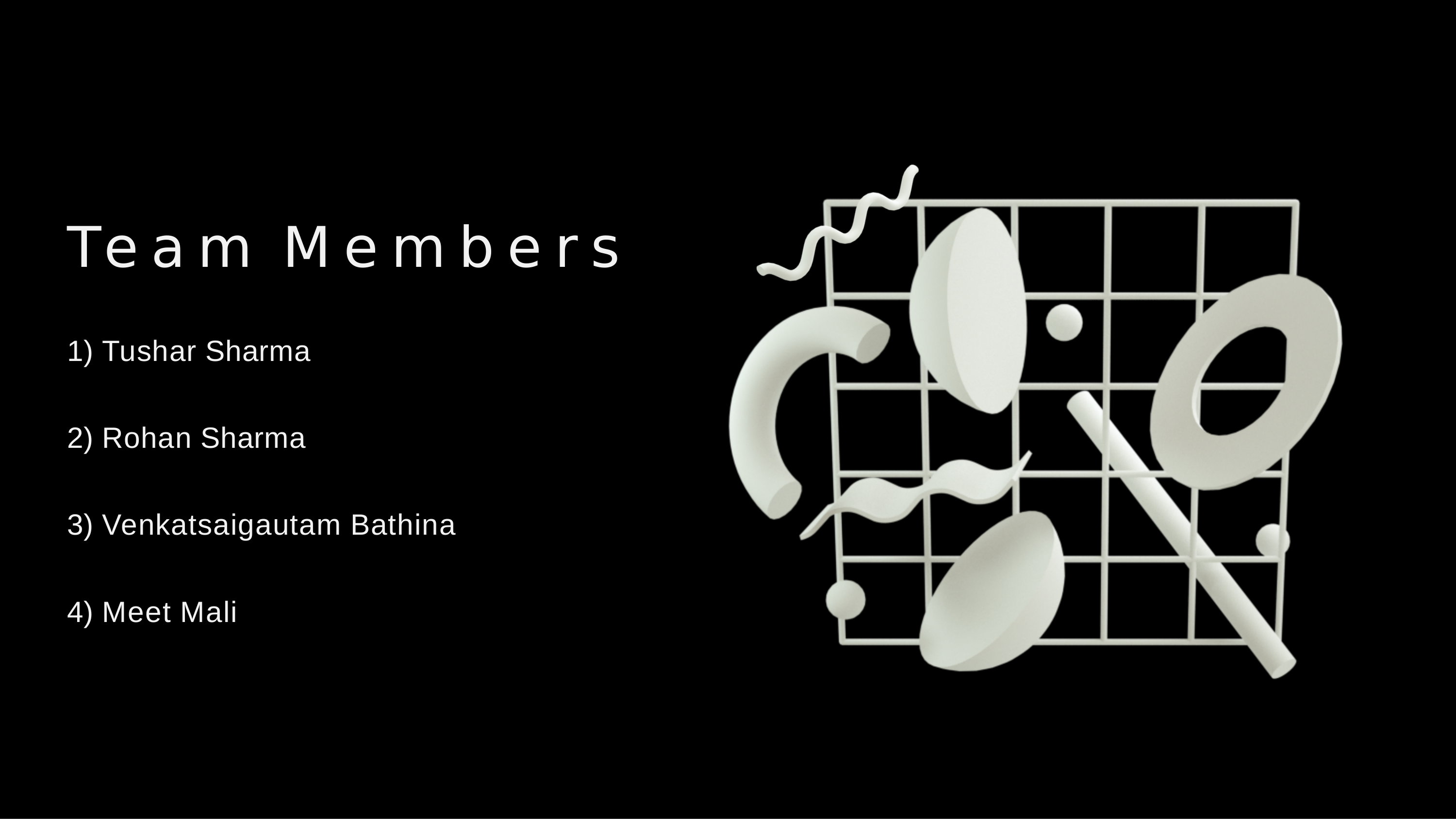

# Team Members
Tushar Sharma

Rohan Sharma

Venkatsaigautam Bathina

Meet Mali